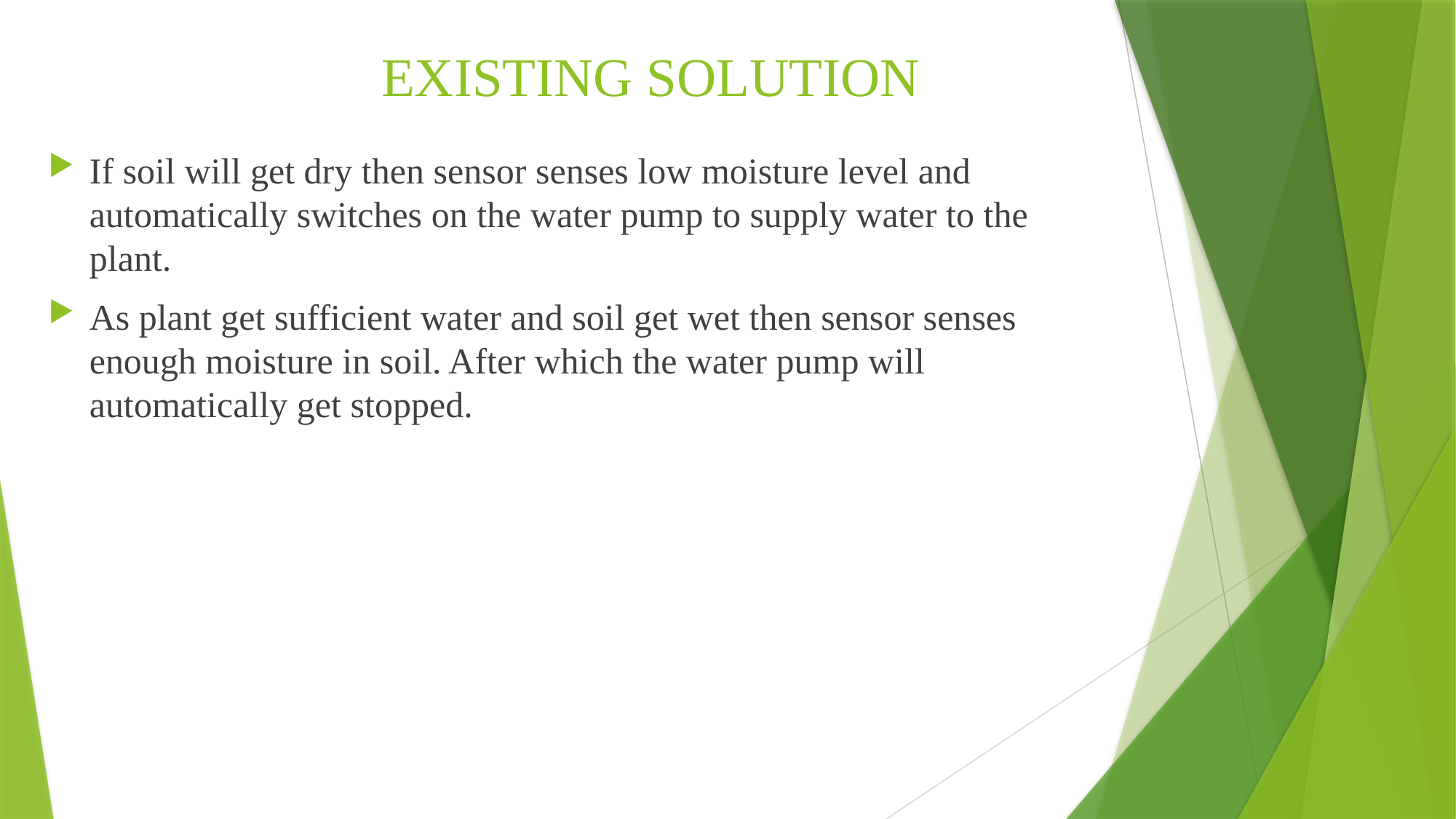

# EXISTING SOLUTION
If soil will get dry then sensor senses low moisture level and automatically switches on the water pump to supply water to the plant.
As plant get sufficient water and soil get wet then sensor senses enough moisture in soil. After which the water pump will automatically get stopped.